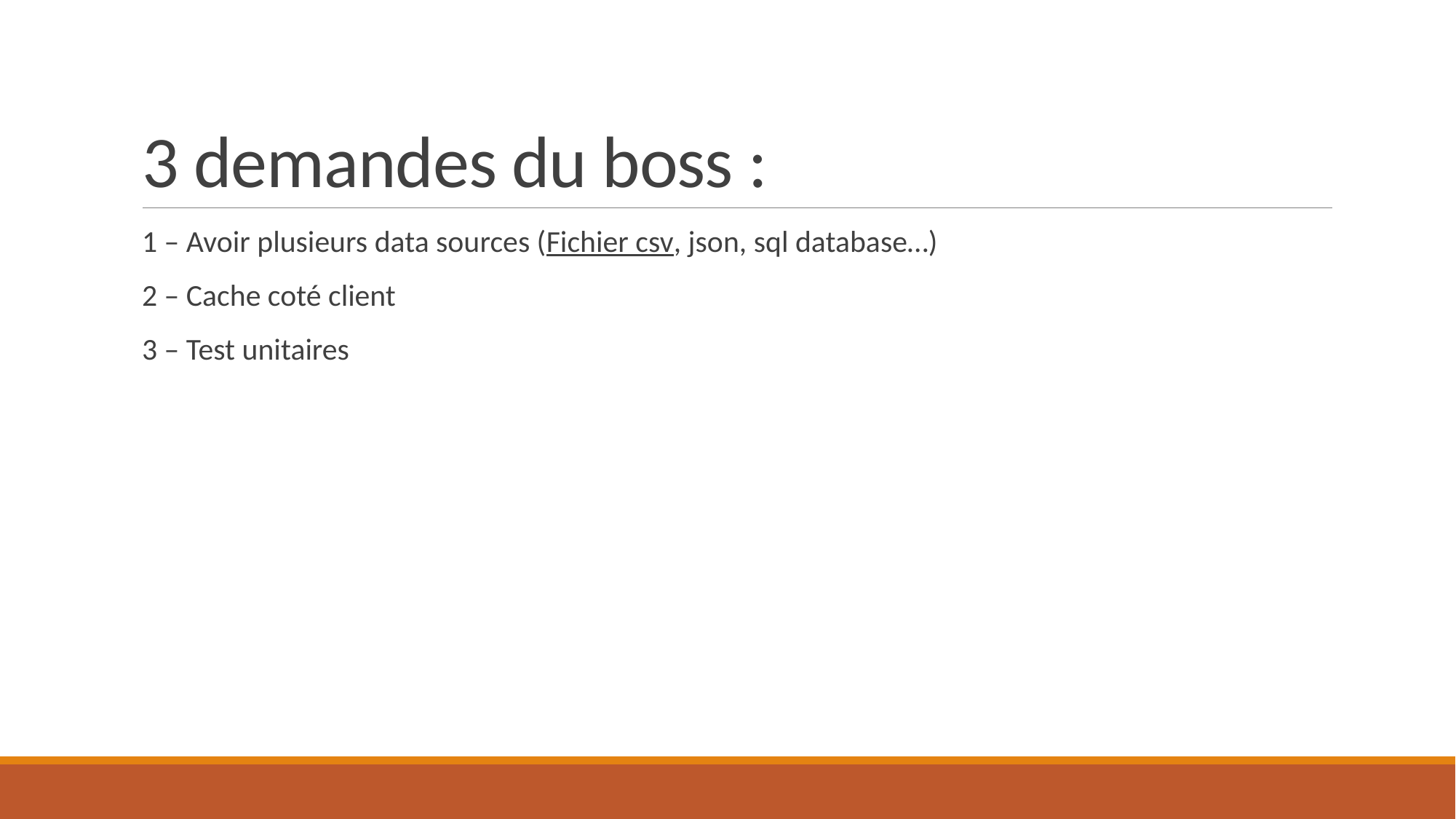

# 3 demandes du boss :
1 – Avoir plusieurs data sources (Fichier csv, json, sql database…)
2 – Cache coté client
3 – Test unitaires